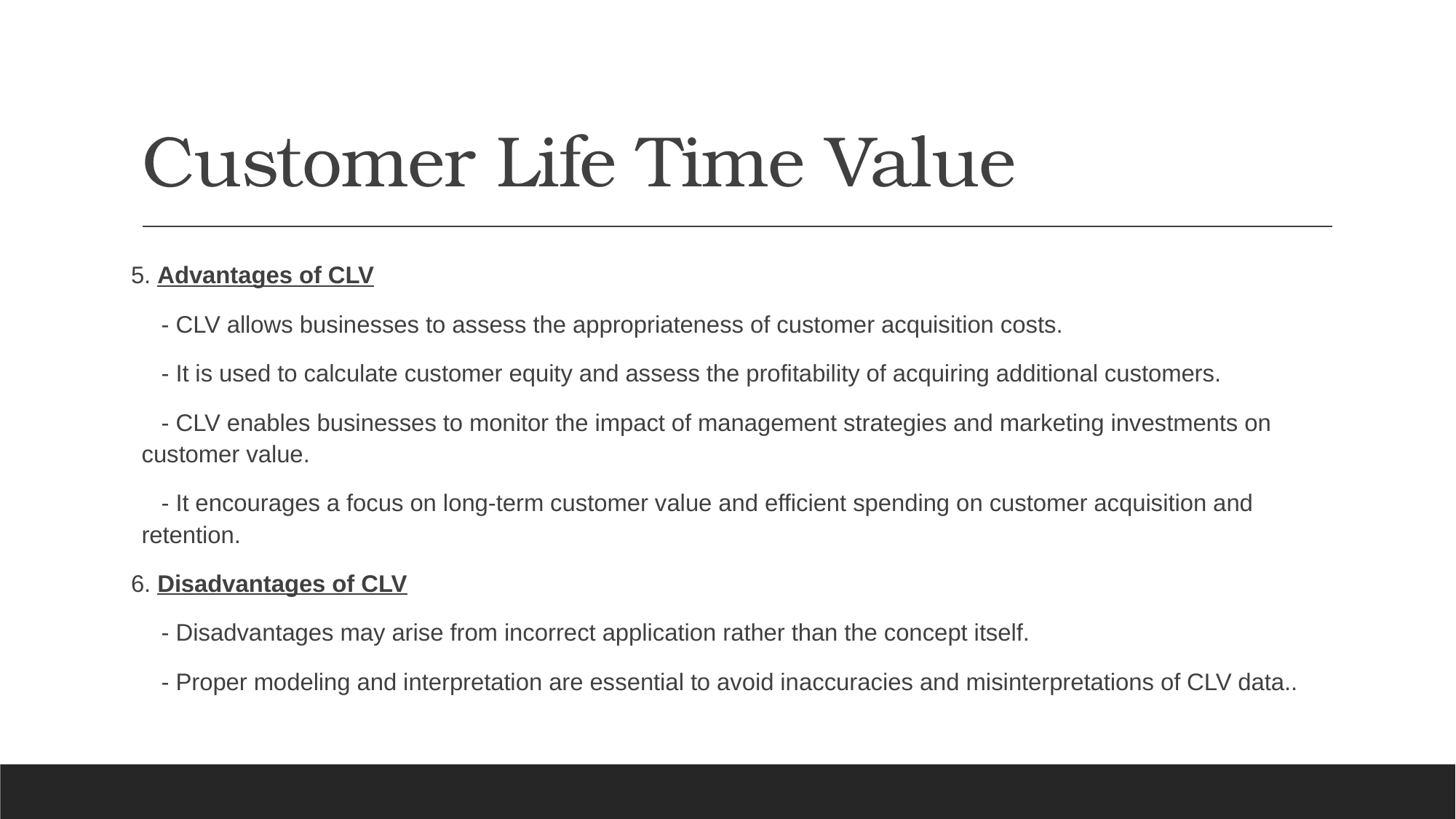

# Customer Life Time Value
5. Advantages of CLV
   - CLV allows businesses to assess the appropriateness of customer acquisition costs.
   - It is used to calculate customer equity and assess the profitability of acquiring additional customers.
   - CLV enables businesses to monitor the impact of management strategies and marketing investments on customer value.
   - It encourages a focus on long-term customer value and efficient spending on customer acquisition and retention.
6. Disadvantages of CLV
   - Disadvantages may arise from incorrect application rather than the concept itself.
   - Proper modeling and interpretation are essential to avoid inaccuracies and misinterpretations of CLV data..